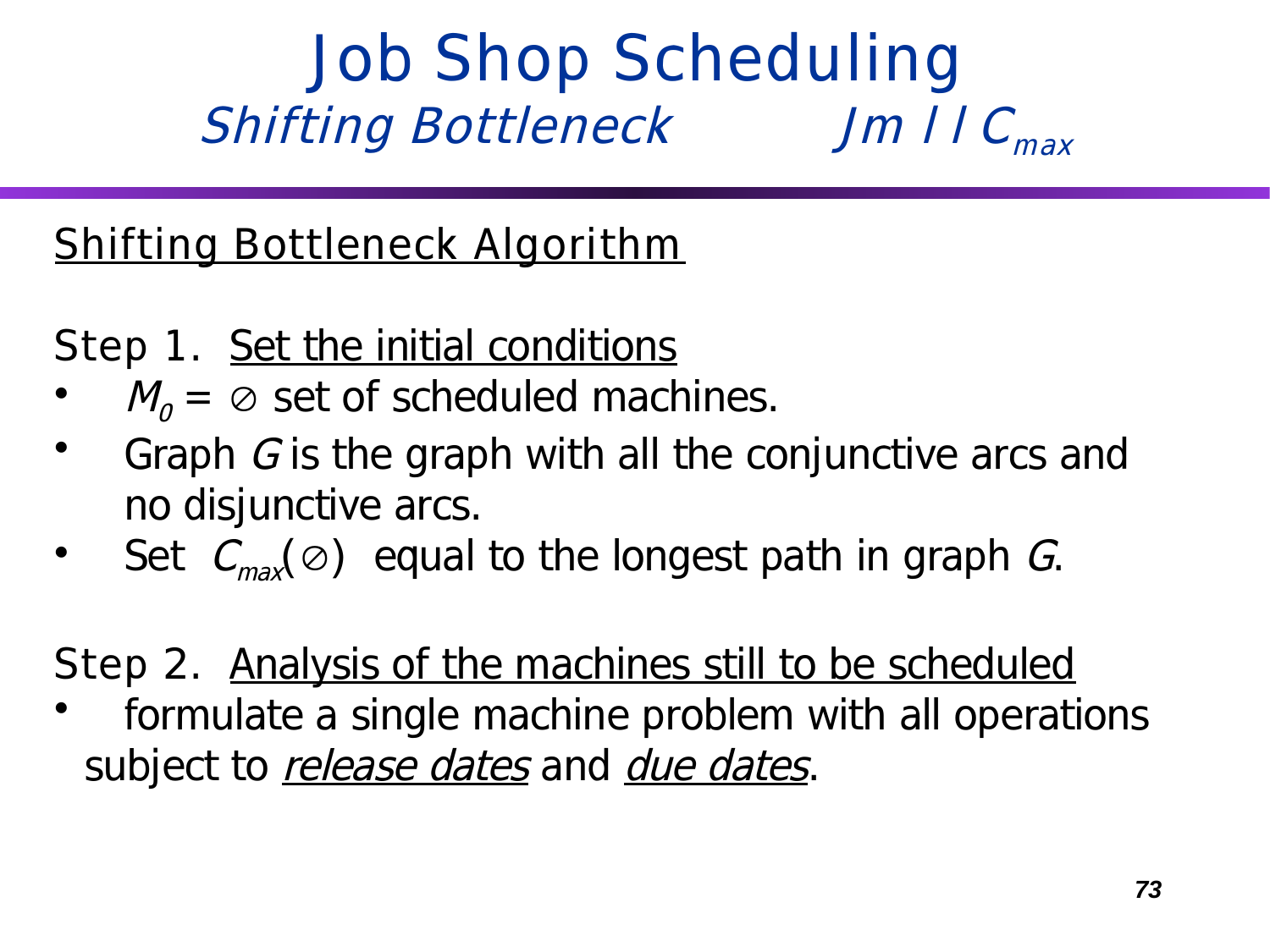

Job Shop Scheduling
Shifting Bottleneck  		Jm l l Cmax
Shifting Bottleneck Algorithm

Step 1.  Set the initial conditions
	M0 = ∅ set of scheduled machines.
	Graph G is the graph with all the conjunctive arcs and
	no disjunctive arcs.
	Set  Cmax(∅)  equal to the longest path in graph G.

Step 2.  Analysis of the machines still to be scheduled
	formulate a single machine problem with all operations subject to release dates and due dates.

73